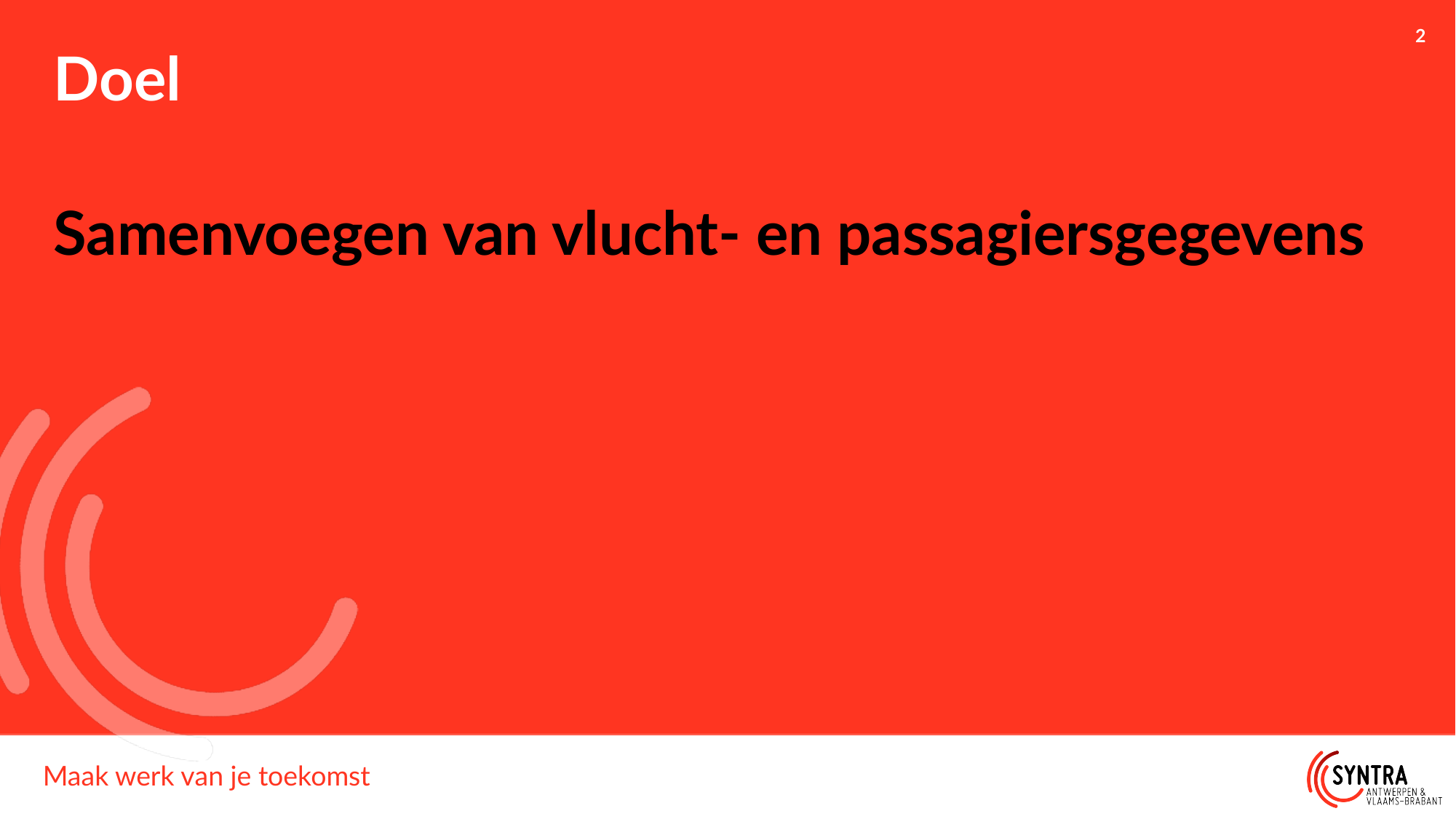

# Doel

Samenvoegen van vlucht- en passagiersgegevens